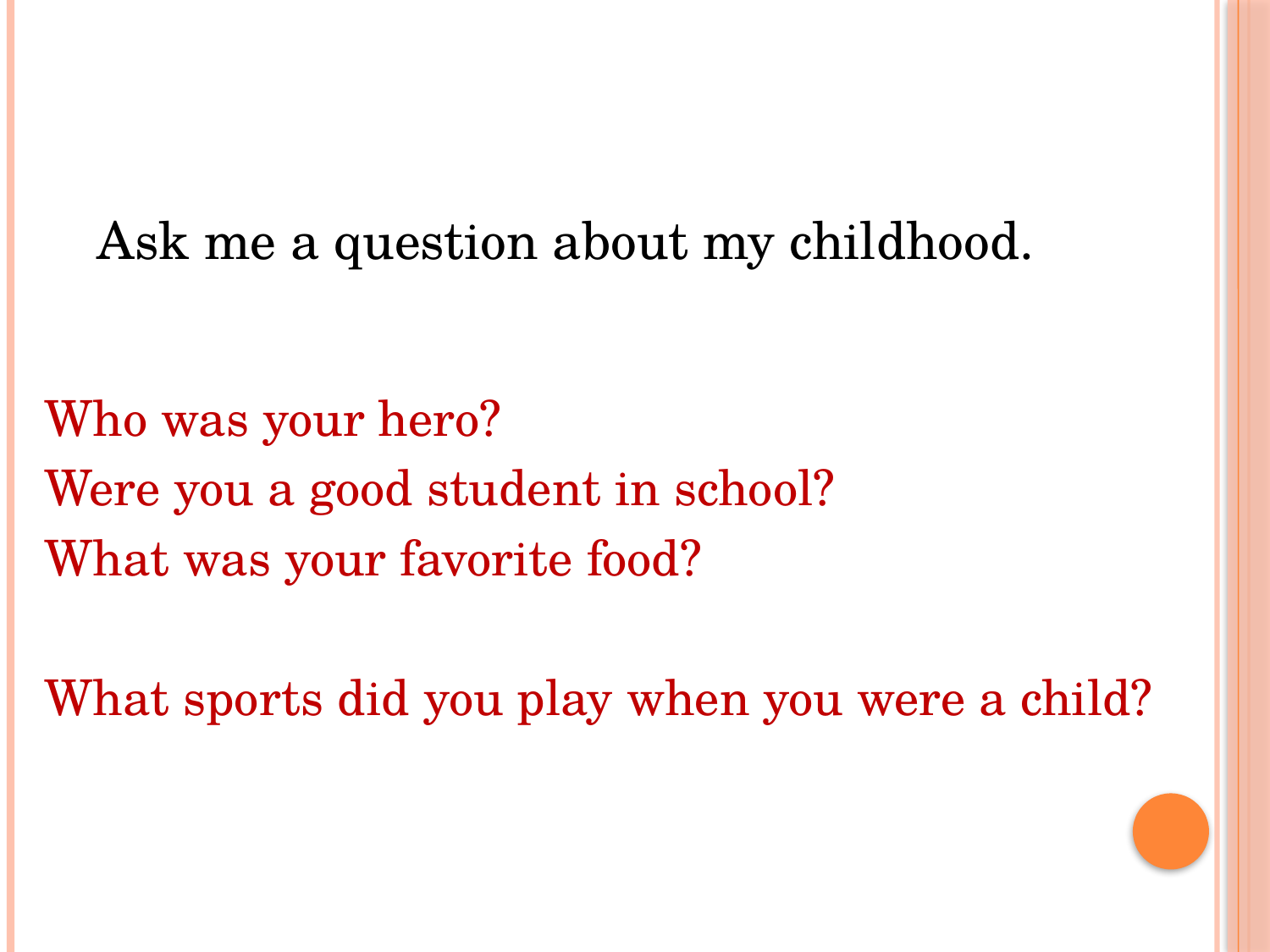

#
Ask me a question about my childhood.
Who was your hero?
Were you a good student in school?
What was your favorite food?

What sports did you play when you were a child?